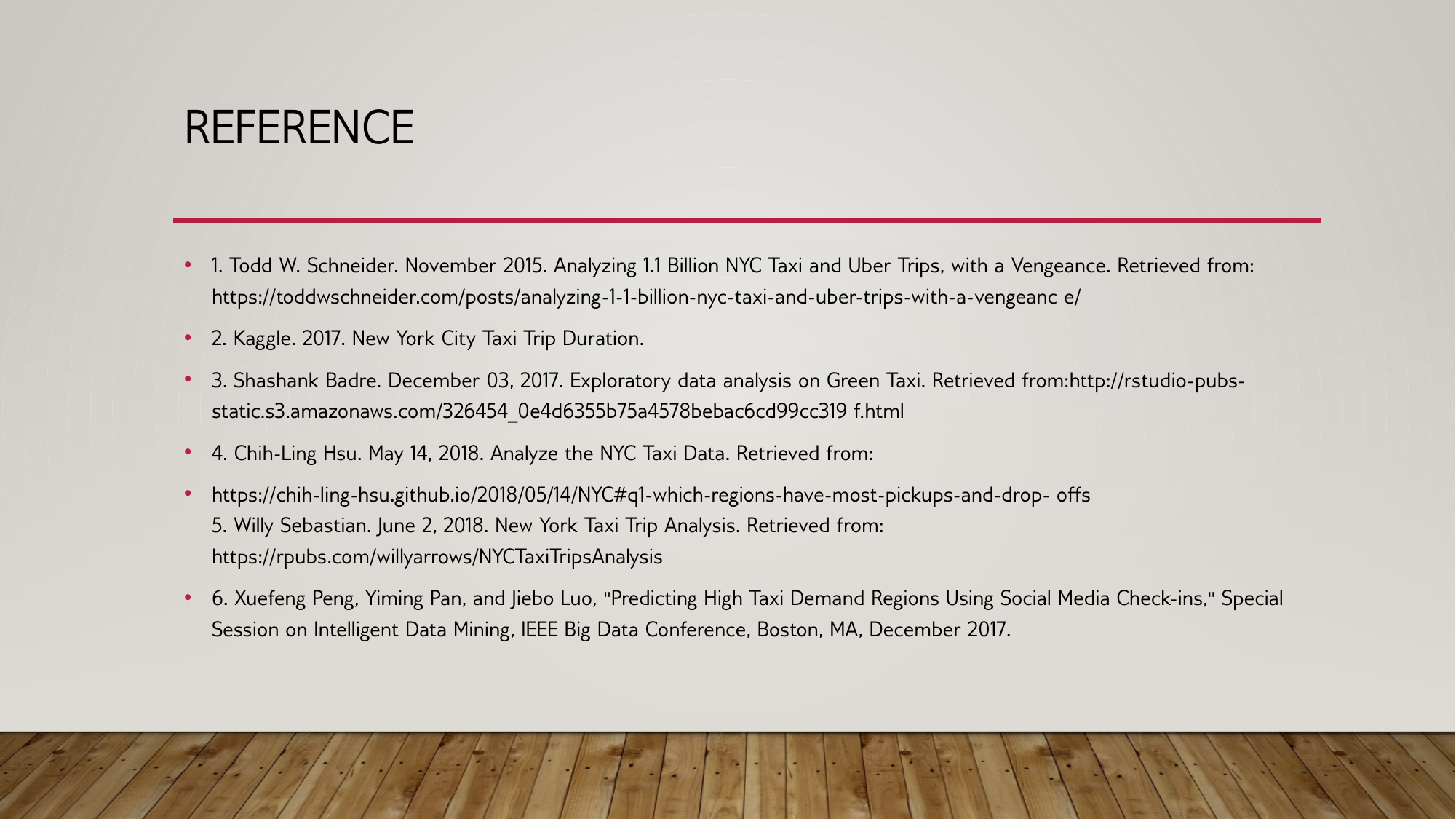

# Reference
1. Todd W. Schneider. November 2015. Analyzing 1.1 Billion NYC Taxi and Uber Trips, with a Vengeance. Retrieved from: https://toddwschneider.com/posts/analyzing-1-1-billion-nyc-taxi-and-uber-trips-with-a-vengeanc e/
2. Kaggle. 2017. New York City Taxi Trip Duration.
3. Shashank Badre. December 03, 2017. Exploratory data analysis on Green Taxi. Retrieved from:​http://rstudio-pubs-static.s3.amazonaws.com/326454_0e4d6355b75a4578bebac6cd99cc319 f.html
4. Chih-Ling Hsu. May 14, 2018. Analyze the NYC Taxi Data. Retrieved from:
https://chih-ling-hsu.github.io/2018/05/14/NYC#q1-which-regions-have-most-pickups-and-drop- offs
5. Willy Sebastian. June 2, 2018. New York Taxi Trip Analysis. Retrieved from: https://rpubs.com/willyarrows/NYCTaxiTripsAnalysis
6. Xuefeng Peng, Yiming Pan, and Jiebo Luo, "Predicting High Taxi Demand Regions Using Social Media Check-ins," Special Session on Intelligent Data Mining, IEEE Big Data Conference, Boston, MA, December 2017.​